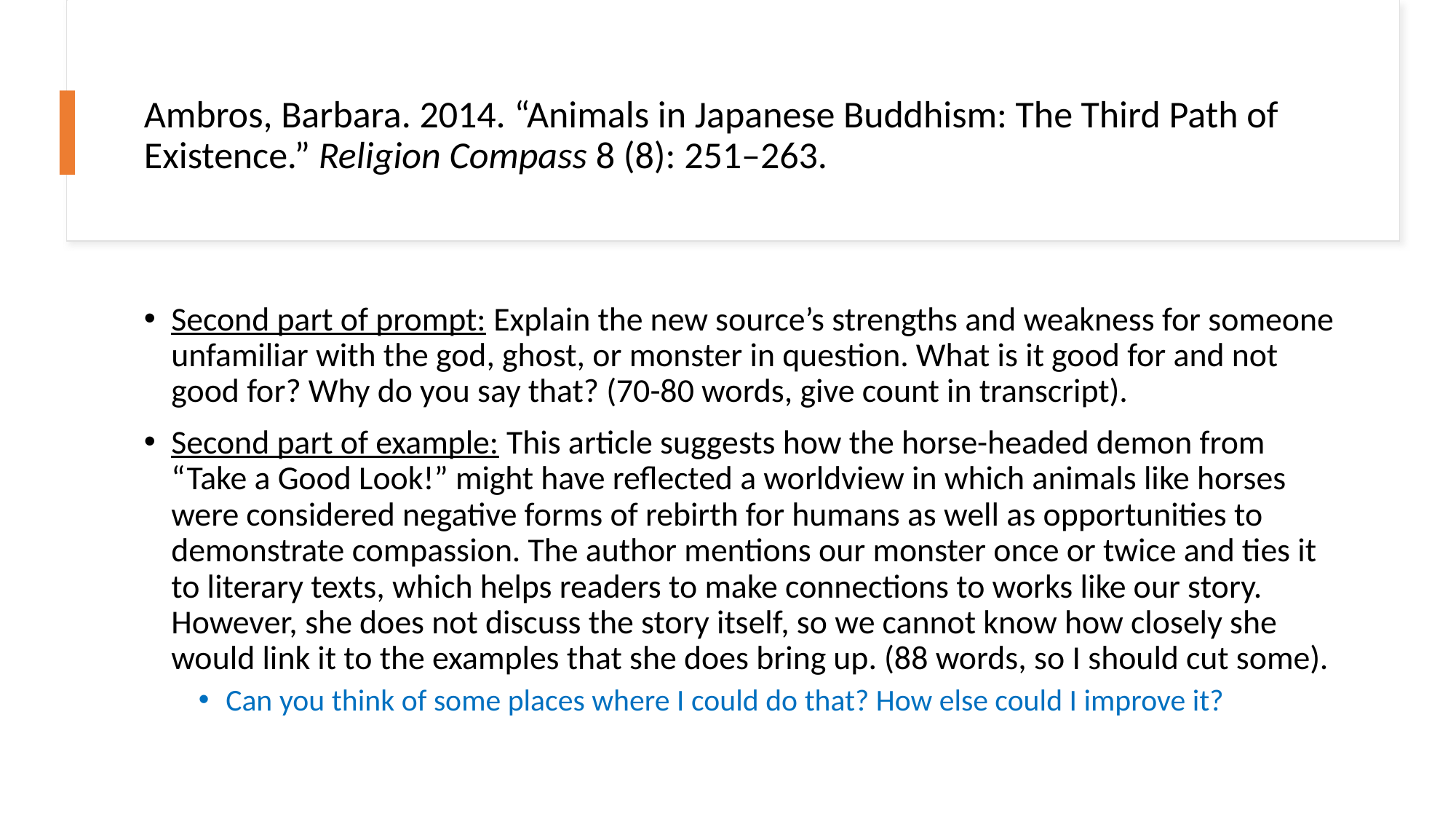

# Ambros, Barbara. 2014. “Animals in Japanese Buddhism: The Third Path of Existence.” Religion Compass 8 (8): 251–263.

Second part of prompt: Explain the new source’s strengths and weakness for someone unfamiliar with the god, ghost, or monster in question. What is it good for and not good for? Why do you say that? (70-80 words, give count in transcript).
Second part of example: This article suggests how the horse-headed demon from “Take a Good Look!” might have reflected a worldview in which animals like horses were considered negative forms of rebirth for humans as well as opportunities to demonstrate compassion. The author mentions our monster once or twice and ties it to literary texts, which helps readers to make connections to works like our story. However, she does not discuss the story itself, so we cannot know how closely she would link it to the examples that she does bring up. (88 words, so I should cut some).
Can you think of some places where I could do that? How else could I improve it?